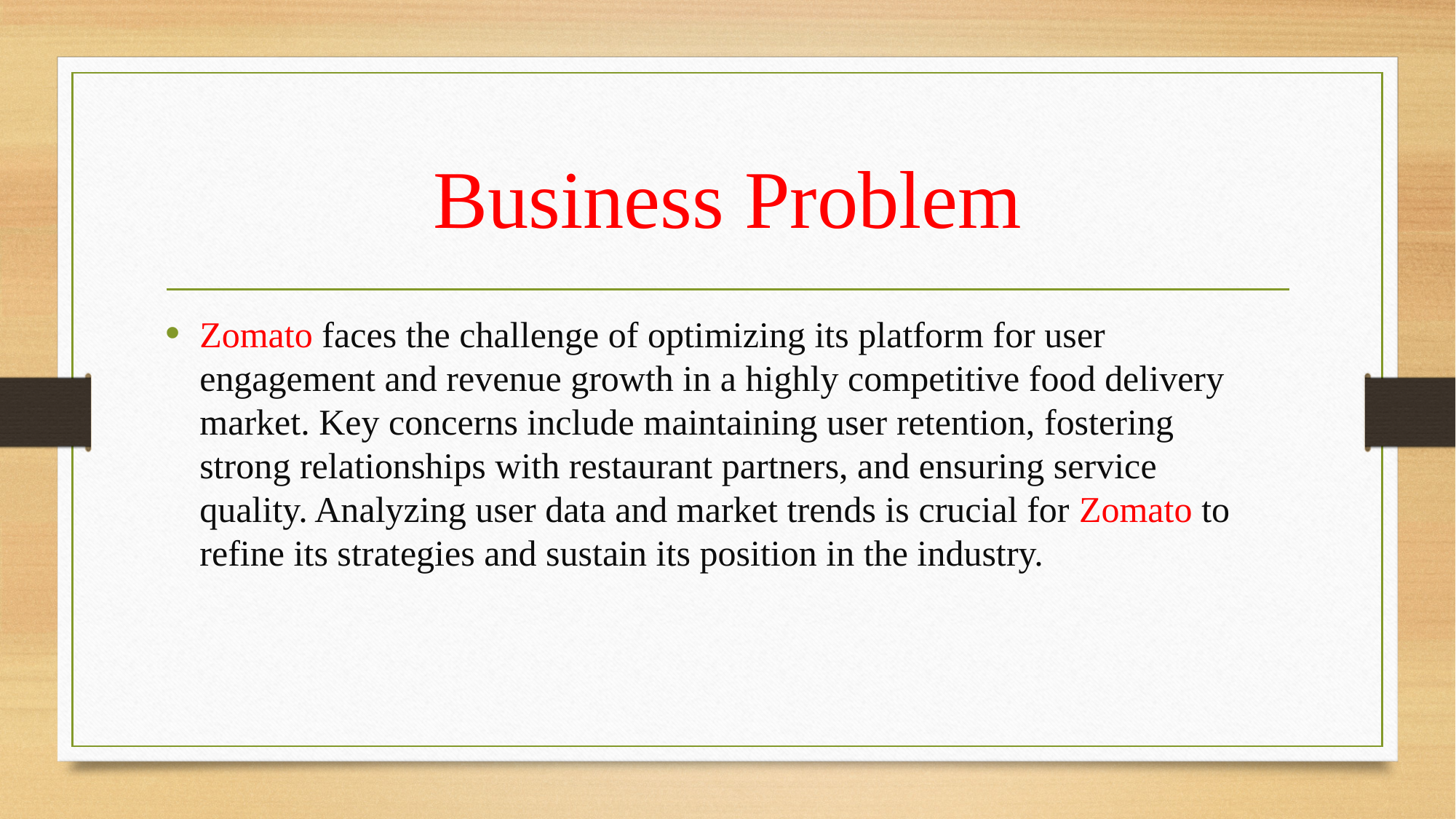

# Business Problem
Zomato faces the challenge of optimizing its platform for user engagement and revenue growth in a highly competitive food delivery market. Key concerns include maintaining user retention, fostering strong relationships with restaurant partners, and ensuring service quality. Analyzing user data and market trends is crucial for Zomato to refine its strategies and sustain its position in the industry.